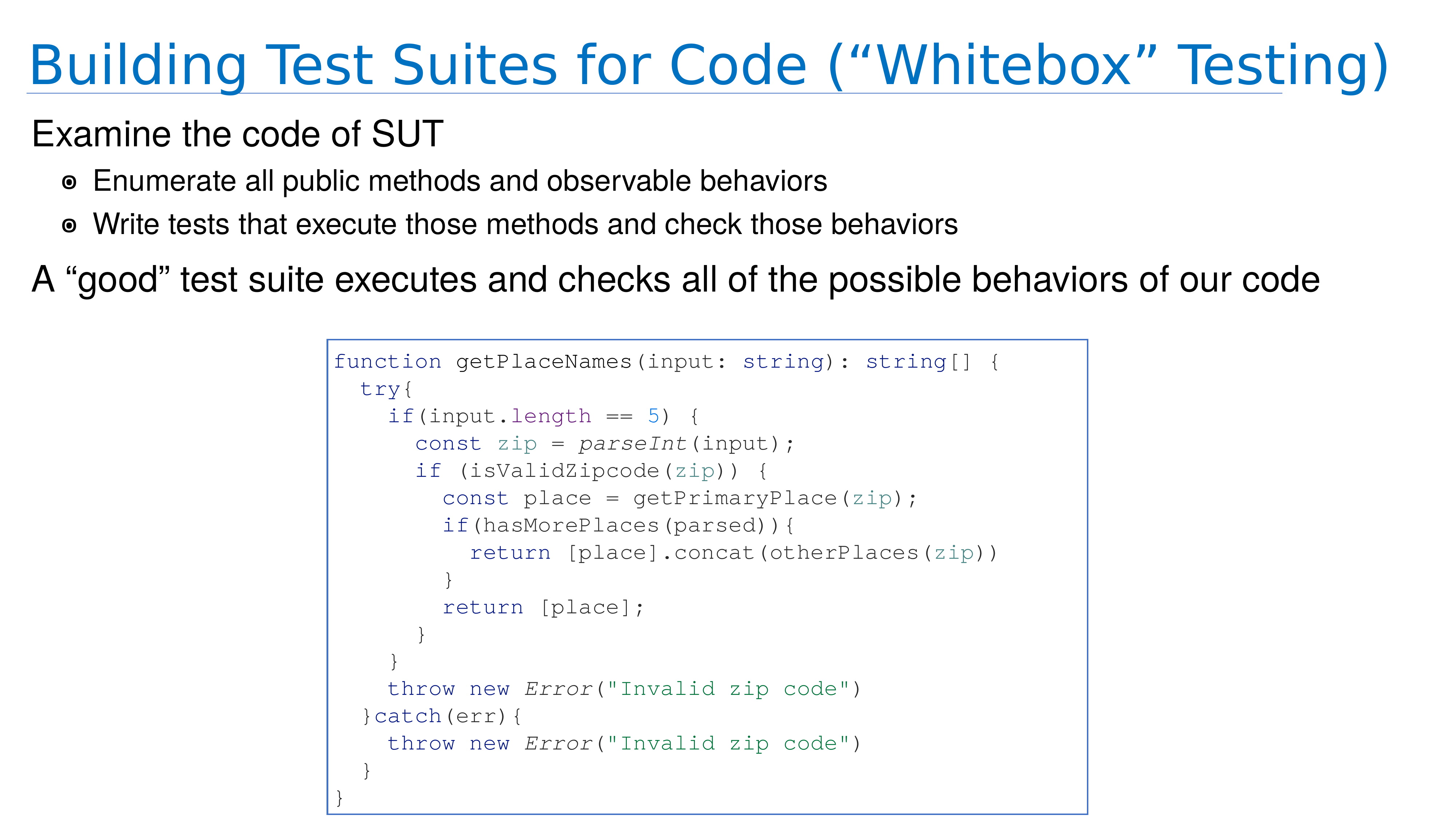

# Building Test Suites for Code (“Whitebox” Testing)
Examine the code of SUT
Enumerate all public methods and observable behaviors
Write tests that execute those methods and check those behaviors
A “good” test suite executes and checks all of the possible behaviors of our code
function getPlaceNames(input: string): string[] {
  try{
    if(input.length == 5) {
      const zip = parseInt(input);
      if (isValidZipcode(zip)) {
        const place = getPrimaryPlace(zip);
        if(hasMorePlaces(parsed)){
          return [place].concat(otherPlaces(zip))
        }
        return [place];
      }
    }
    throw new Error("Invalid zip code")
  }catch(err){
    throw new Error("Invalid zip code")
  }
}
17